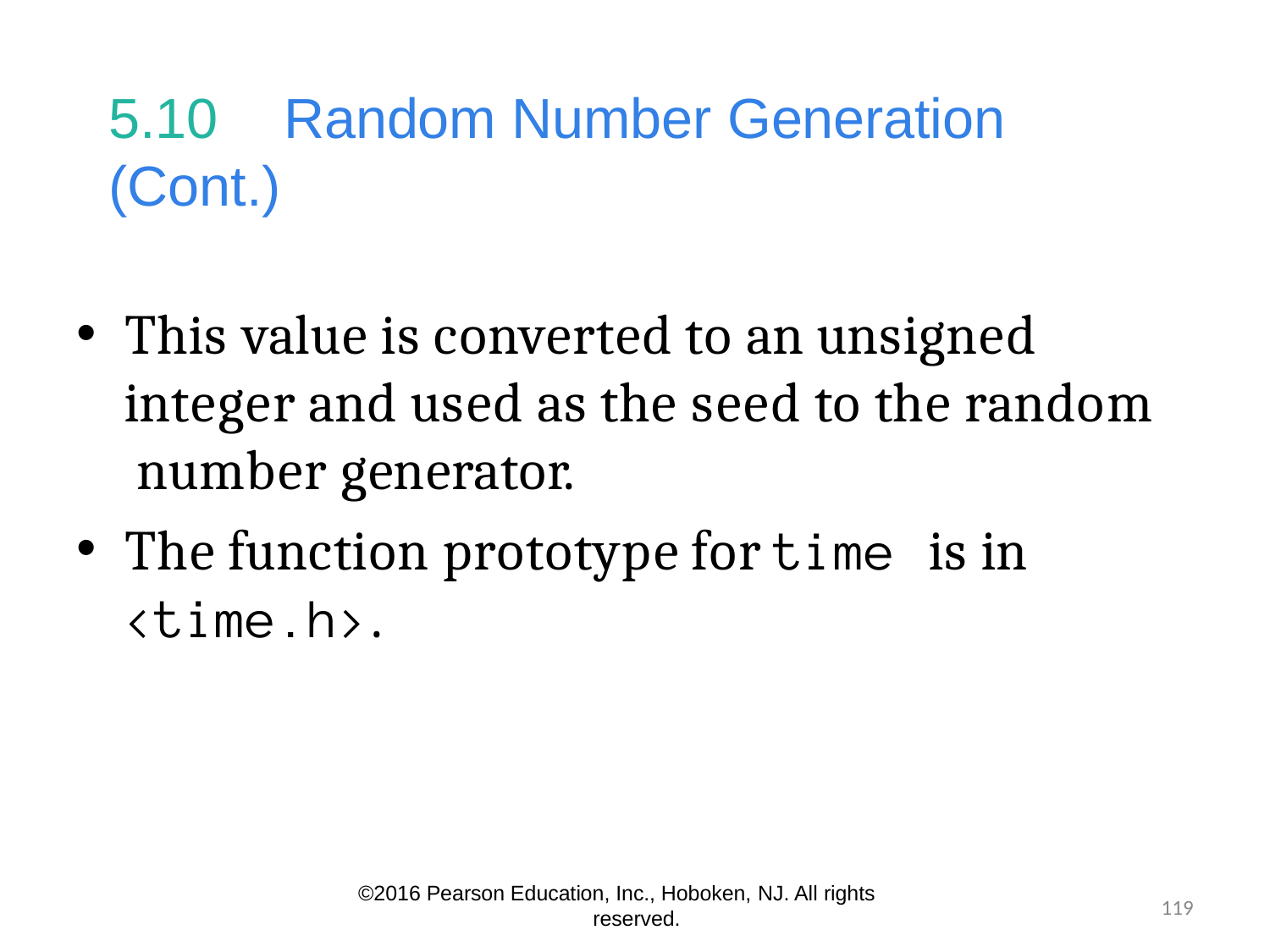

5.10	Random Number Generation (Cont.)

This value is converted to an unsigned  integer and used as the seed to the random  number generator.
The function prototype for time is in
<time.h>.
©2016 Pearson Education, Inc., Hoboken, NJ. All rights  reserved.
119